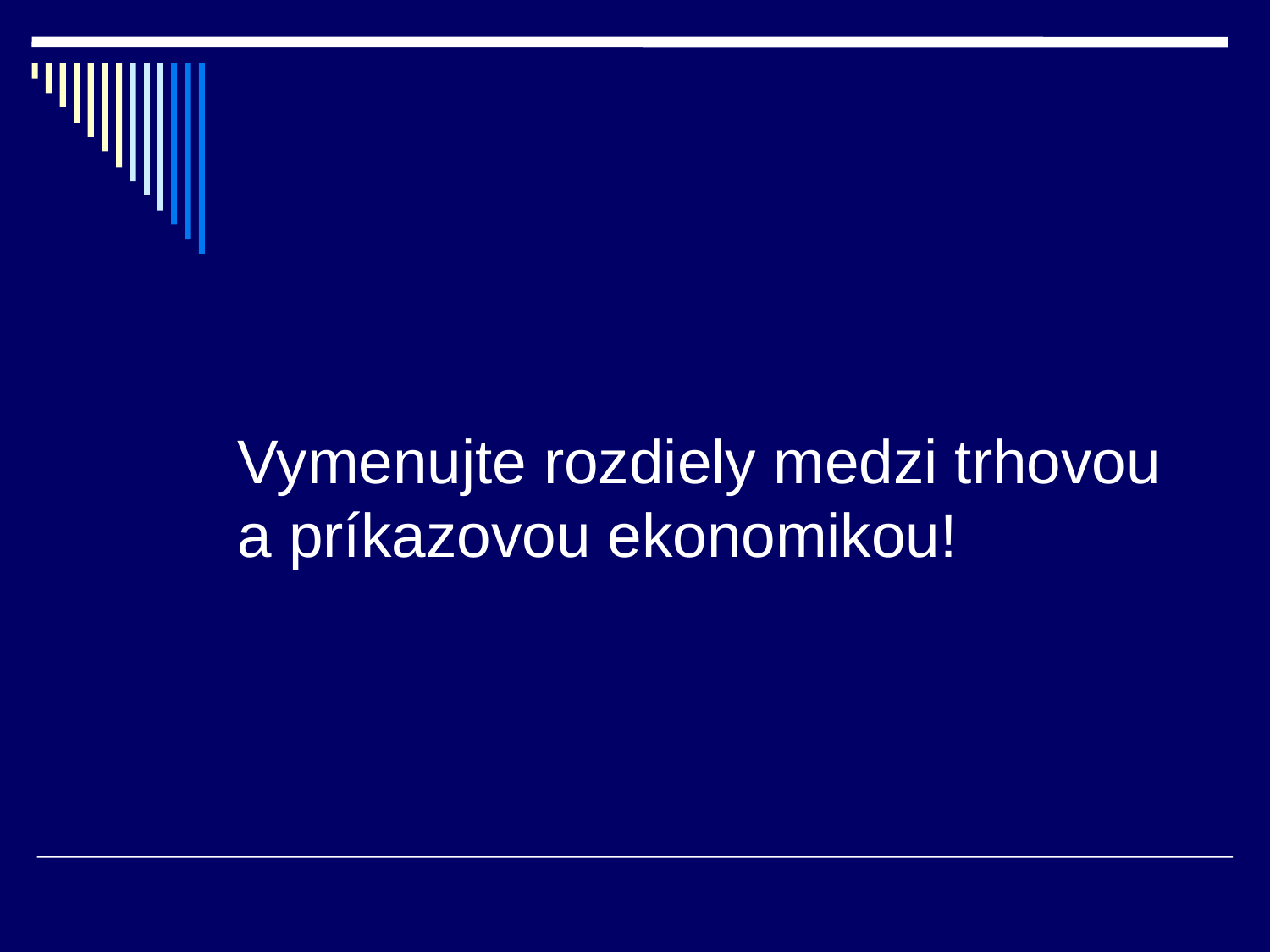

# Vymenujte rozdiely medzi trhovou a príkazovou ekonomikou!